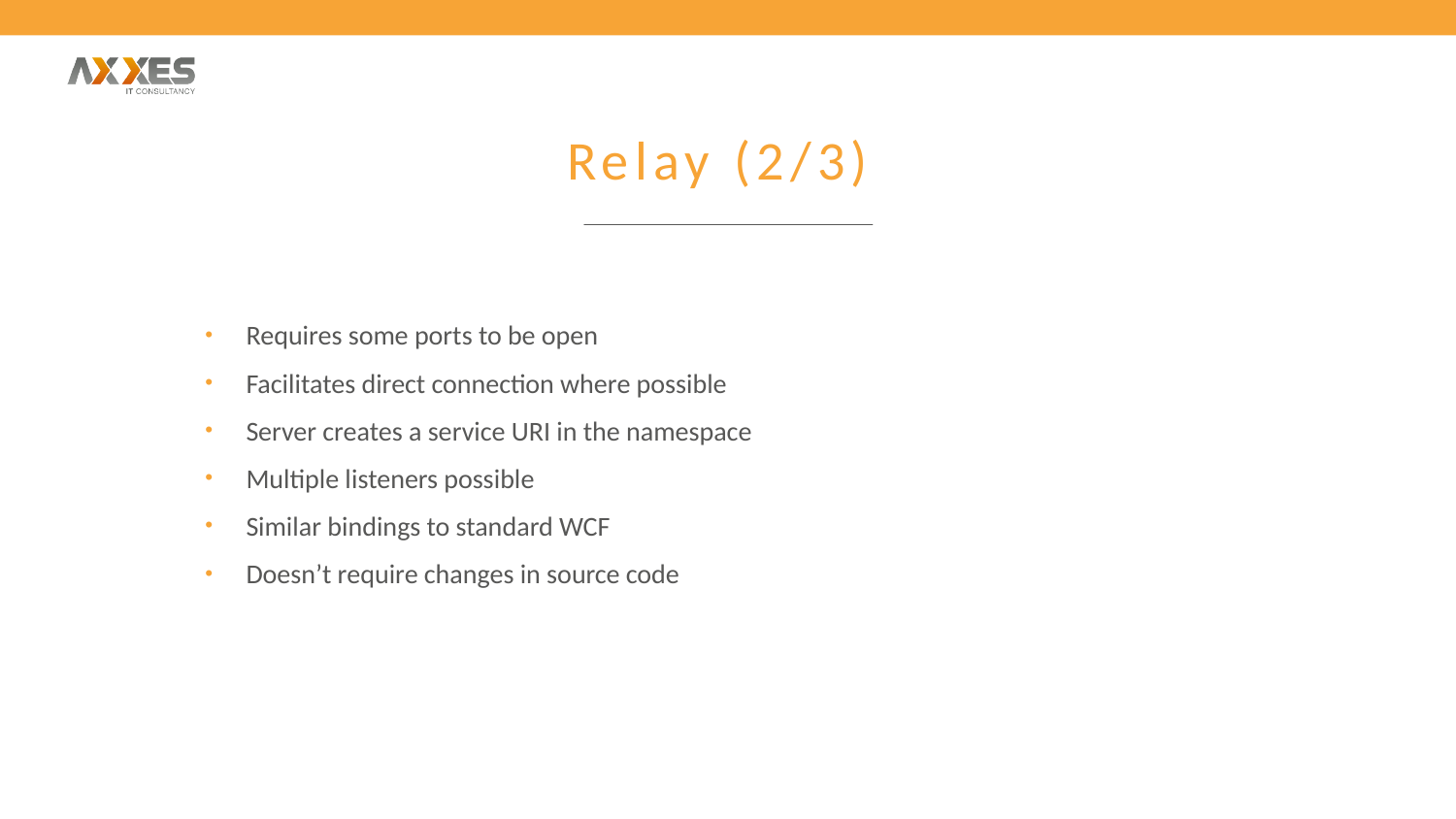

# Relay (2/3)
Requires some ports to be open
Facilitates direct connection where possible
Server creates a service URI in the namespace
Multiple listeners possible
Similar bindings to standard WCF
Doesn’t require changes in source code